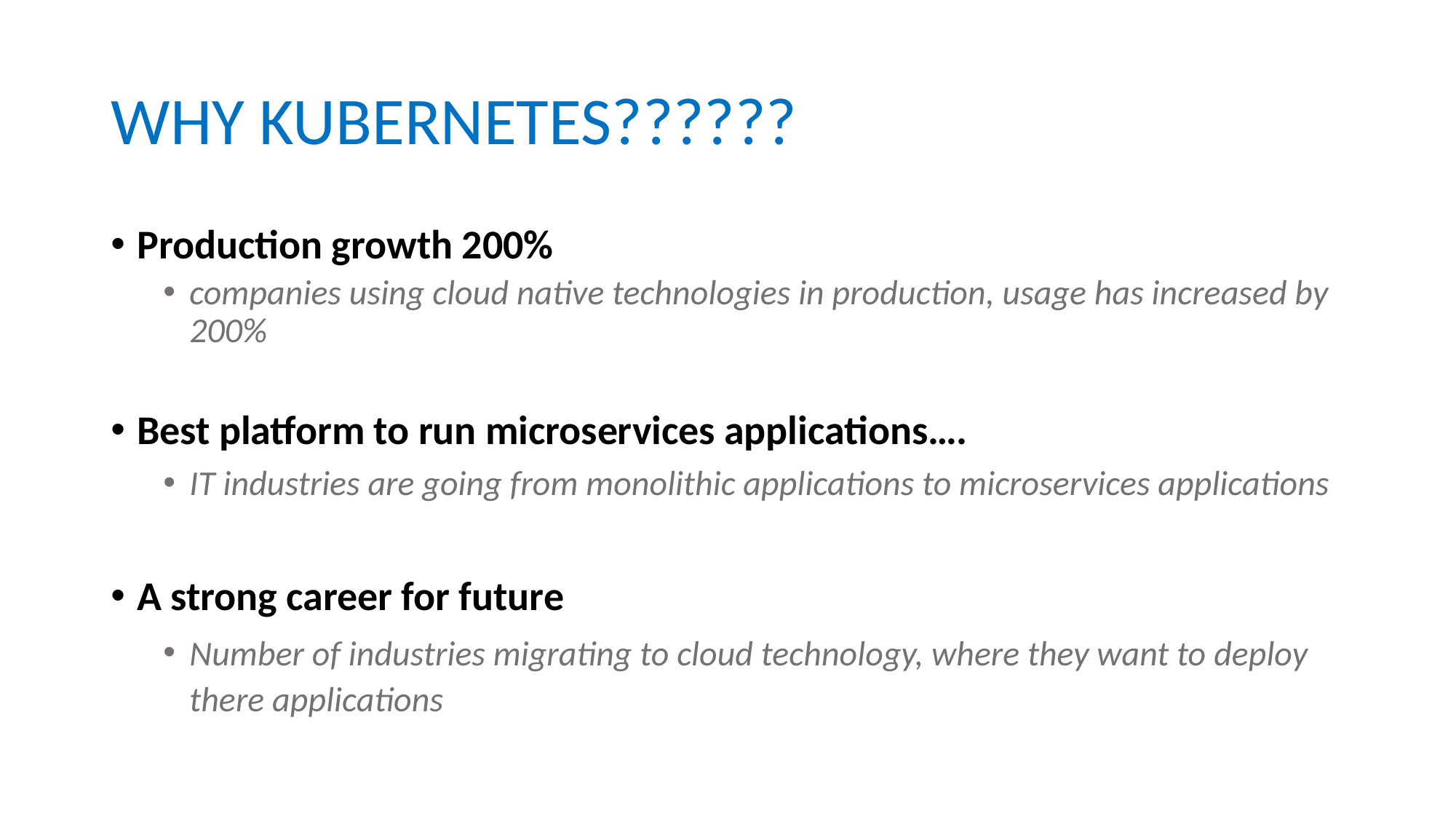

# WHY KUBERNETES??????
Production growth 200%
companies using cloud native technologies in production, usage has increased by 200%

Best platform to run microservices applications….
IT industries are going from monolithic applications to microservices applications

A strong career for future
Number of industries migrating to cloud technology, where they want to deploy there applications